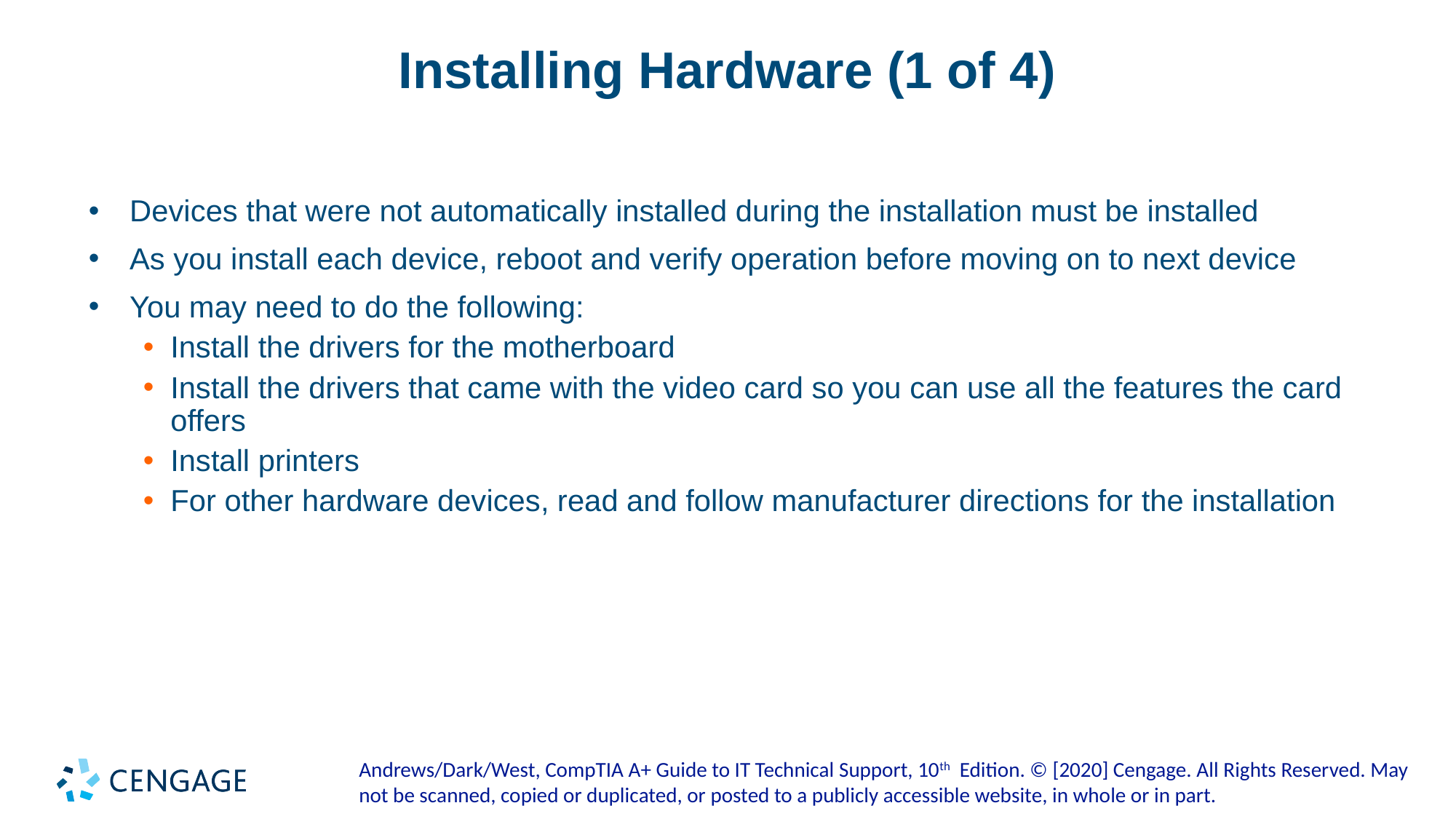

# Installing Hardware (1 of 4)
Devices that were not automatically installed during the installation must be installed
As you install each device, reboot and verify operation before moving on to next device
You may need to do the following:
Install the drivers for the motherboard
Install the drivers that came with the video card so you can use all the features the card offers
Install printers
For other hardware devices, read and follow manufacturer directions for the installation